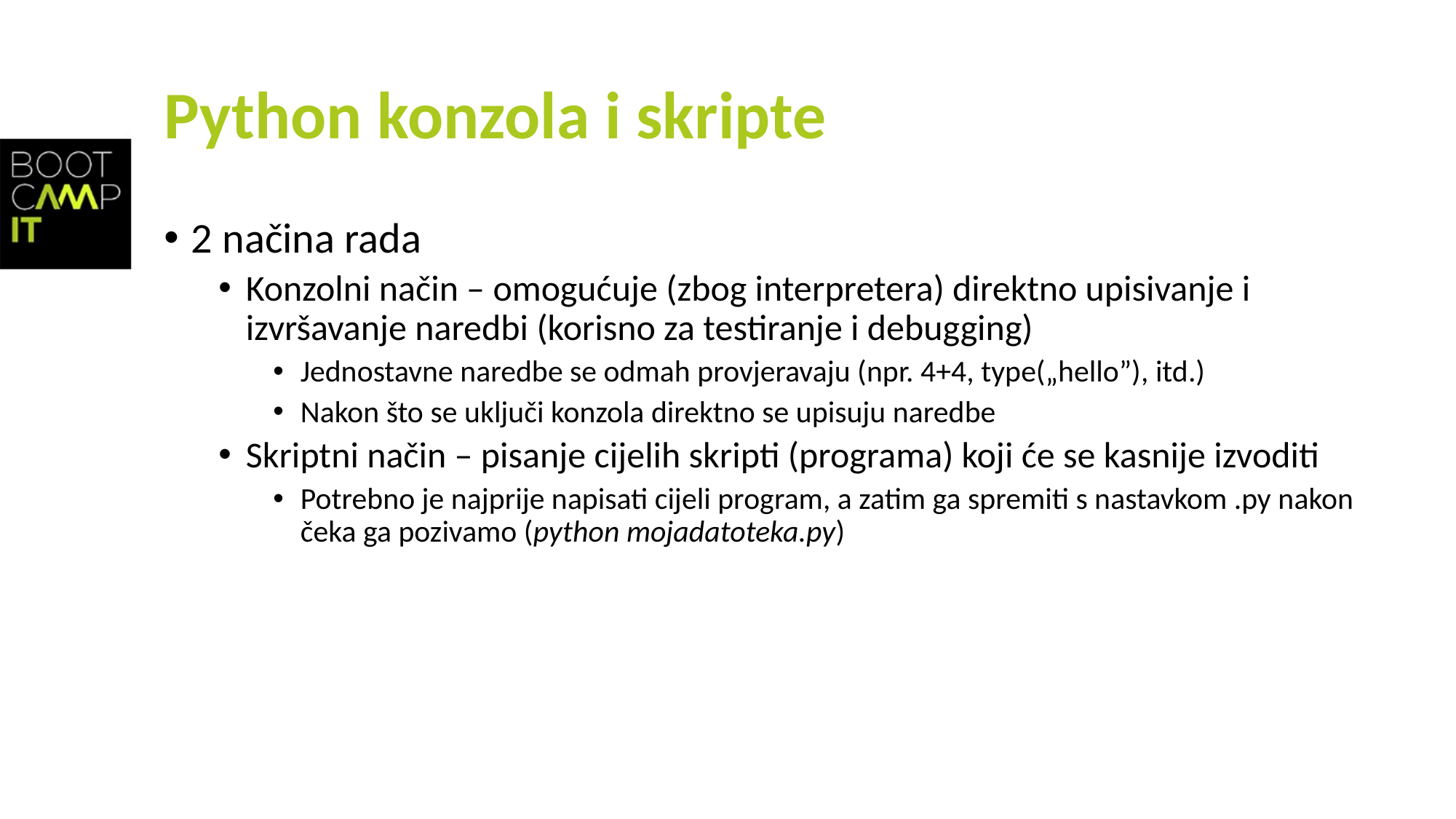

# Python konzola i skripte
2 načina rada
Konzolni način – omogućuje (zbog interpretera) direktno upisivanje i izvršavanje naredbi (korisno za testiranje i debugging)
Jednostavne naredbe se odmah provjeravaju (npr. 4+4, type(„hello”), itd.)
Nakon što se uključi konzola direktno se upisuju naredbe
Skriptni način – pisanje cijelih skripti (programa) koji će se kasnije izvoditi
Potrebno je najprije napisati cijeli program, a zatim ga spremiti s nastavkom .py nakon čeka ga pozivamo (python mojadatoteka.py)